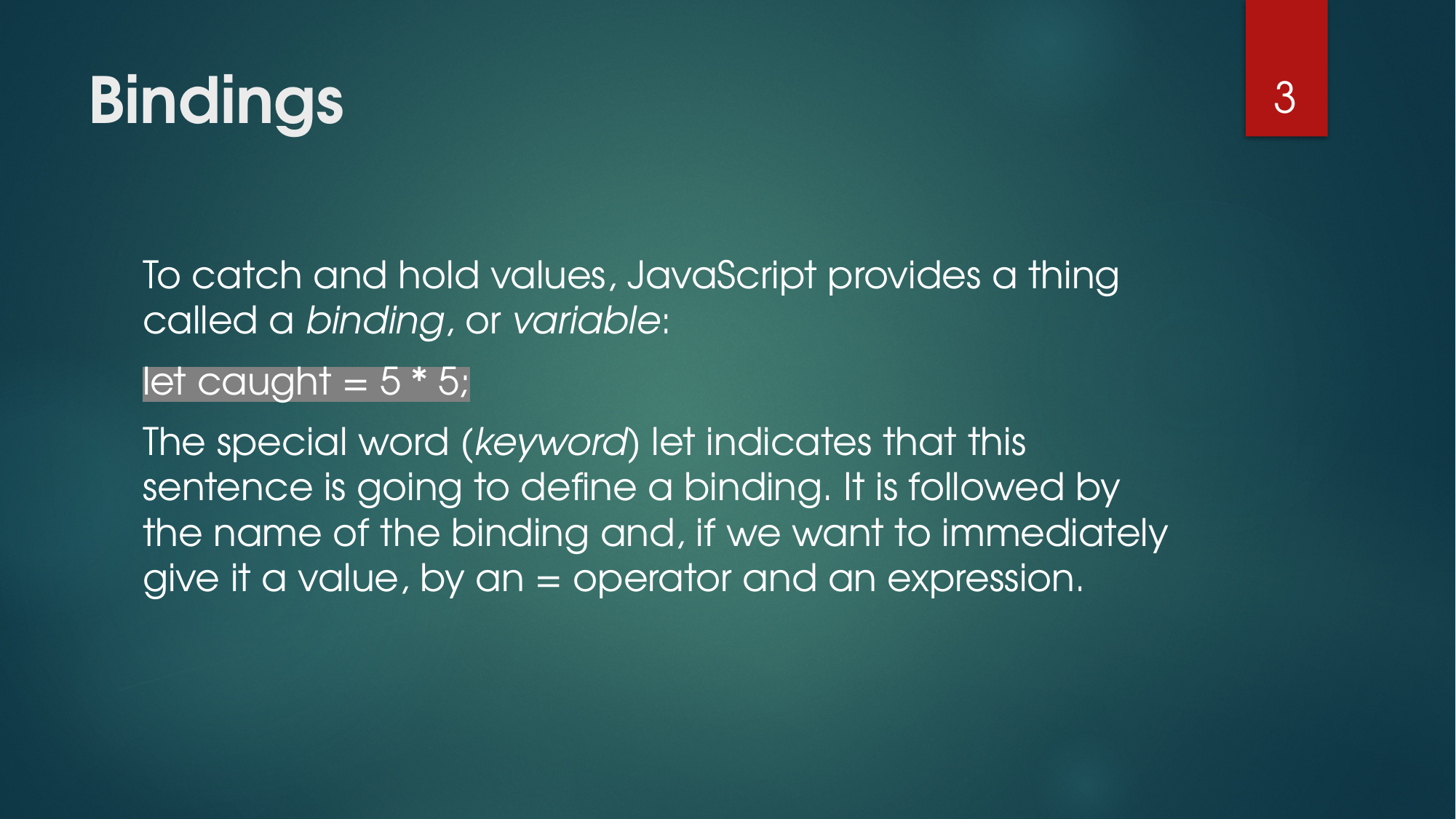

3
# Bindings
To catch and hold values, JavaScript provides a thing called a binding, or variable:
let caught = 5 * 5;
The special word (keyword) let indicates that this sentence is going to define a binding. It is followed by the name of the binding and, if we want to immediately give it a value, by an = operator and an expression.